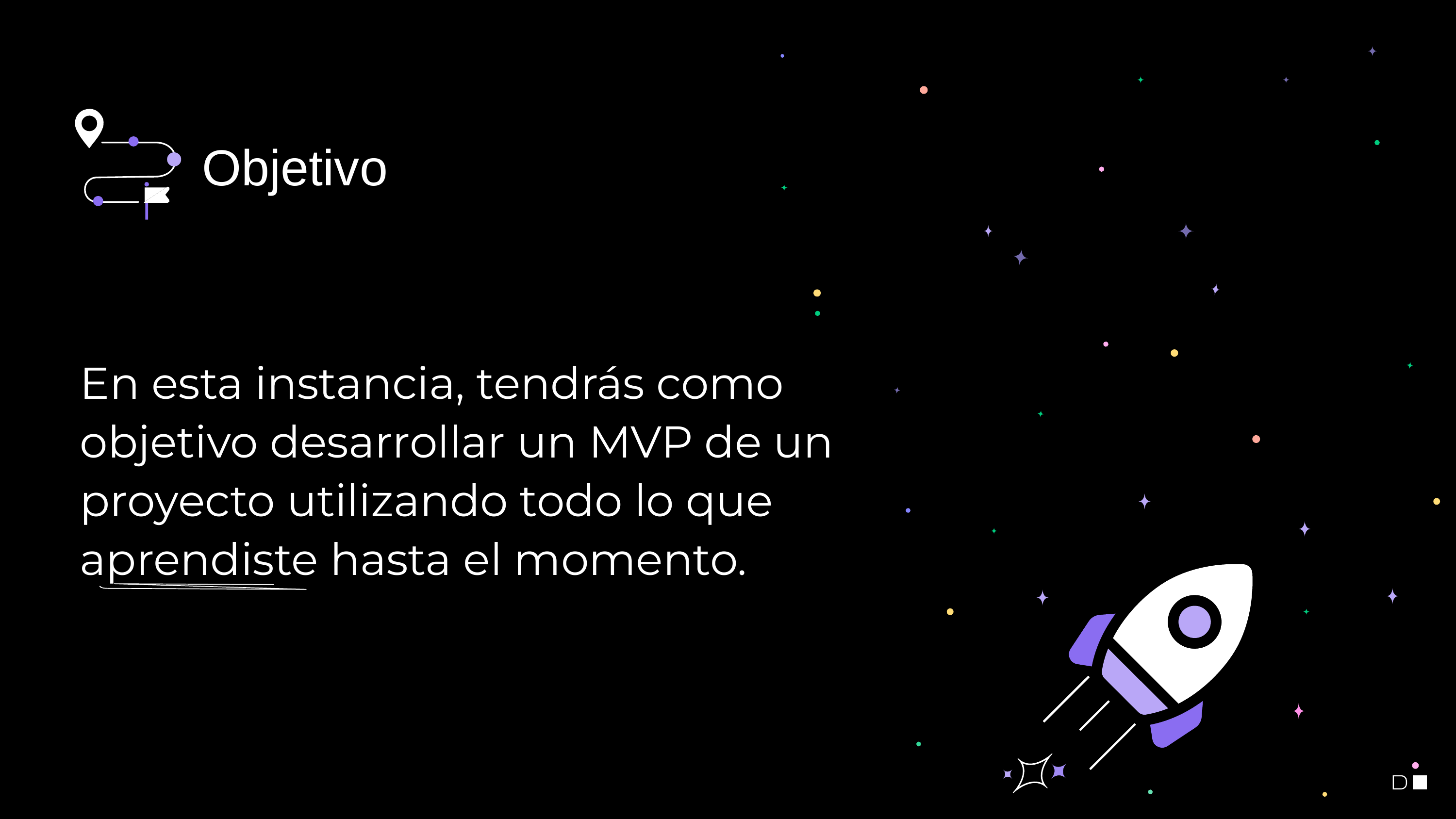

# Objetivo

En esta instancia, tendrás como objetivo desarrollar un MVP de un proyecto utilizando todo lo que aprendiste hasta el momento.